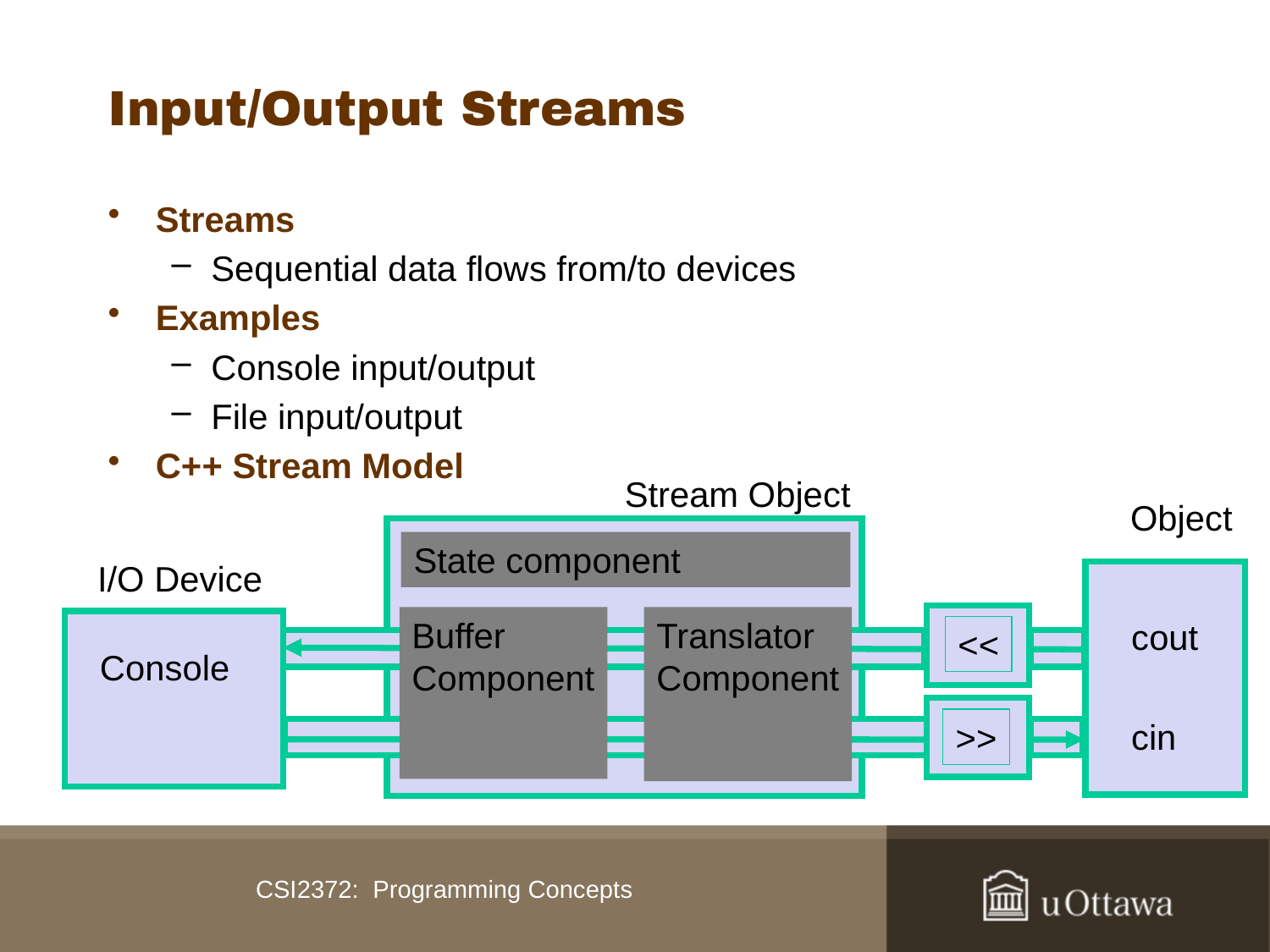

# Input/Output Streams
Streams
Sequential data flows from/to devices
Examples
Console input/output
File input/output
C++ Stream Model
Stream Object
Object

State component
I/O Device

<<
Buffer
Component
Translator
Component
cout

Console

>>
cin

CSI2372:  Programming Concepts